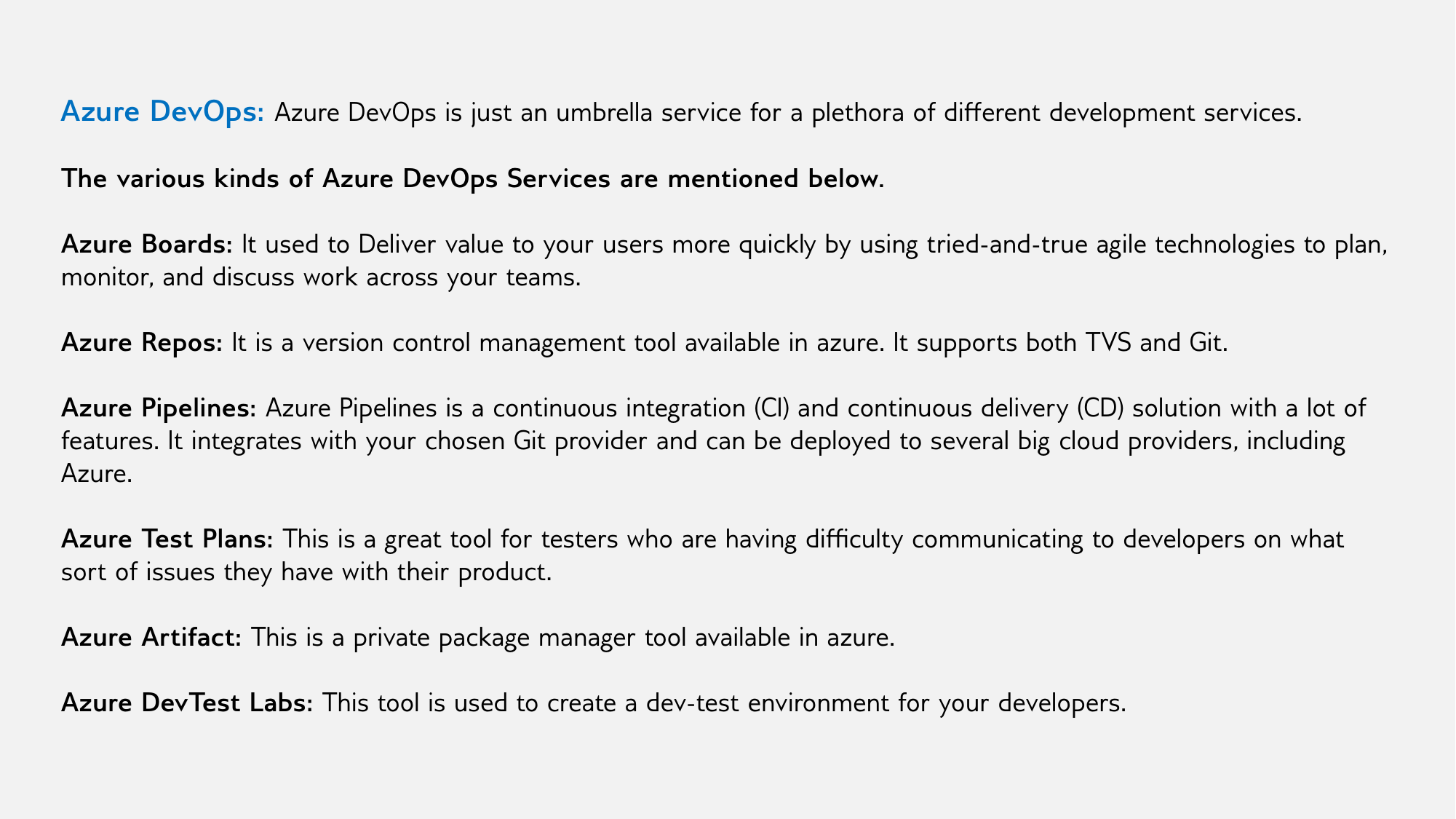

Azure DevOps: Azure DevOps is just an umbrella service for a plethora of different development services.

The various kinds of Azure DevOps Services are mentioned below.

Azure Boards: It used to Deliver value to your users more quickly by using tried-and-true agile technologies to plan, monitor, and discuss work across your teams.

Azure Repos: It is a version control management tool available in azure. It supports both TVS and Git.

Azure Pipelines: Azure Pipelines is a continuous integration (CI) and continuous delivery (CD) solution with a lot of features. It integrates with your chosen Git provider and can be deployed to several big cloud providers, including Azure.

Azure Test Plans: This is a great tool for testers who are having difficulty communicating to developers on what sort of issues they have with their product.

Azure Artifact: This is a private package manager tool available in azure.

Azure DevTest Labs: This tool is used to create a dev-test environment for your developers.